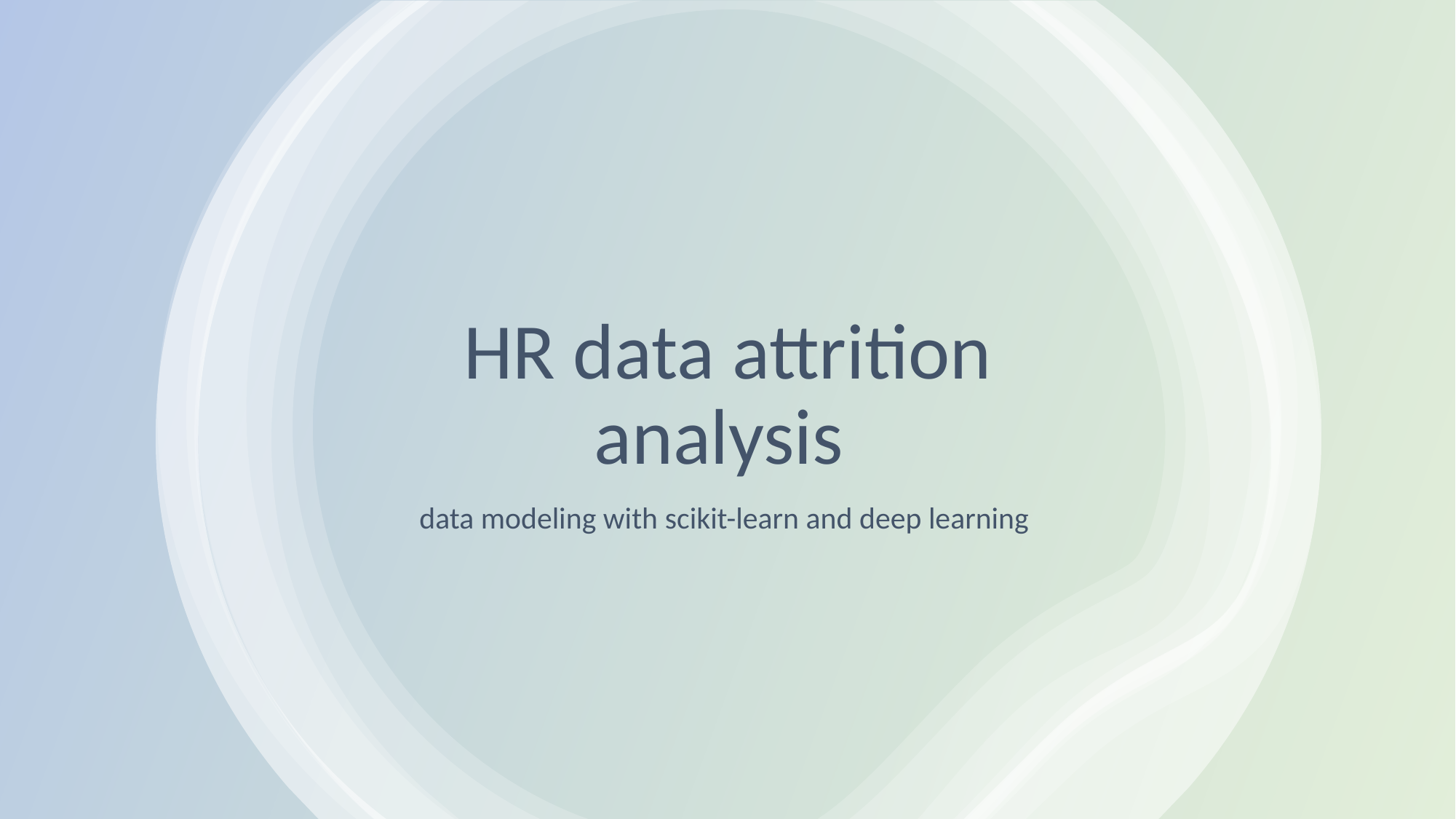

# HR data attrition analysis
data modeling with scikit-learn and deep learning